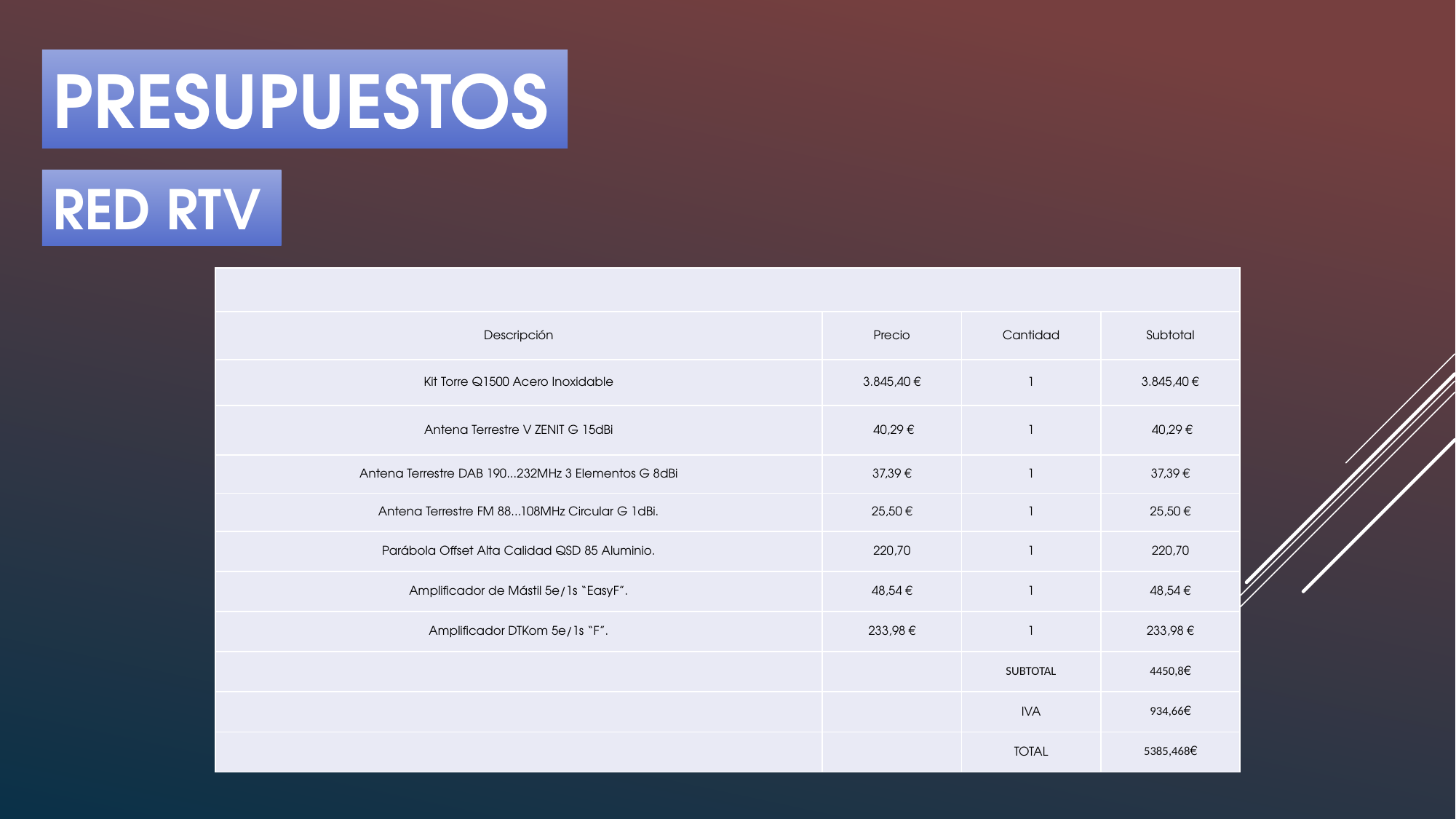

PRESUPUESTOS
RED RTV
|  |  |  |  |
| --- | --- | --- | --- |
| Descripción | Precio | Cantidad | Subtotal |
| Kit Torre Q1500 Acero Inoxidable | 3.845,40 € | 1 | 3.845,40 € |
| Antena Terrestre V ZENIT G 15dBi | 40,29 € | 1 | 40,29 € |
| Antena Terrestre DAB 190...232MHz 3 Elementos G 8dBi | 37,39 € | 1 | 37,39 € |
| Antena Terrestre FM 88...108MHz Circular G 1dBi. | 25,50 € | 1 | 25,50 € |
| Parábola Offset Alta Calidad QSD 85 Aluminio. | 220,70 | 1 | 220,70 |
| Amplificador de Mástil 5e/1s “EasyF”. | 48,54 € | 1 | 48,54 € |
| Amplificador DTKom 5e/1s “F”. | 233,98 € | 1 | 233,98 € |
|  |  | SUBTOTAL | 4450,8€ |
|  |  | IVA | 934,66€ |
|  |  | TOTAL | 5385,468€ |